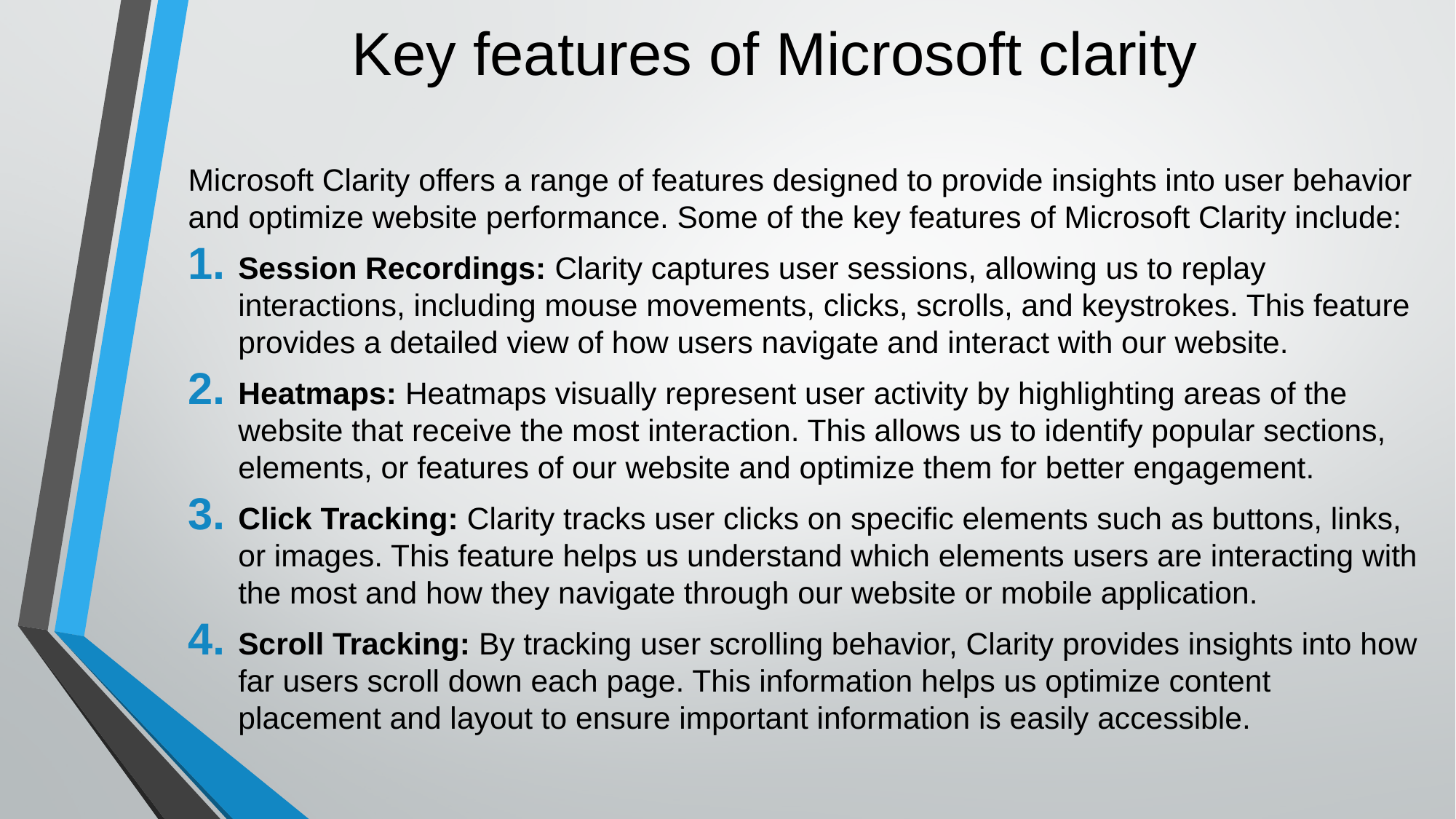

# Key features of Microsoft clarity
Microsoft Clarity offers a range of features designed to provide insights into user behavior and optimize website performance. Some of the key features of Microsoft Clarity include:
Session Recordings: Clarity captures user sessions, allowing us to replay interactions, including mouse movements, clicks, scrolls, and keystrokes. This feature provides a detailed view of how users navigate and interact with our website.
Heatmaps: Heatmaps visually represent user activity by highlighting areas of the website that receive the most interaction. This allows us to identify popular sections, elements, or features of our website and optimize them for better engagement.
Click Tracking: Clarity tracks user clicks on specific elements such as buttons, links, or images. This feature helps us understand which elements users are interacting with the most and how they navigate through our website or mobile application.
Scroll Tracking: By tracking user scrolling behavior, Clarity provides insights into how far users scroll down each page. This information helps us optimize content placement and layout to ensure important information is easily accessible.